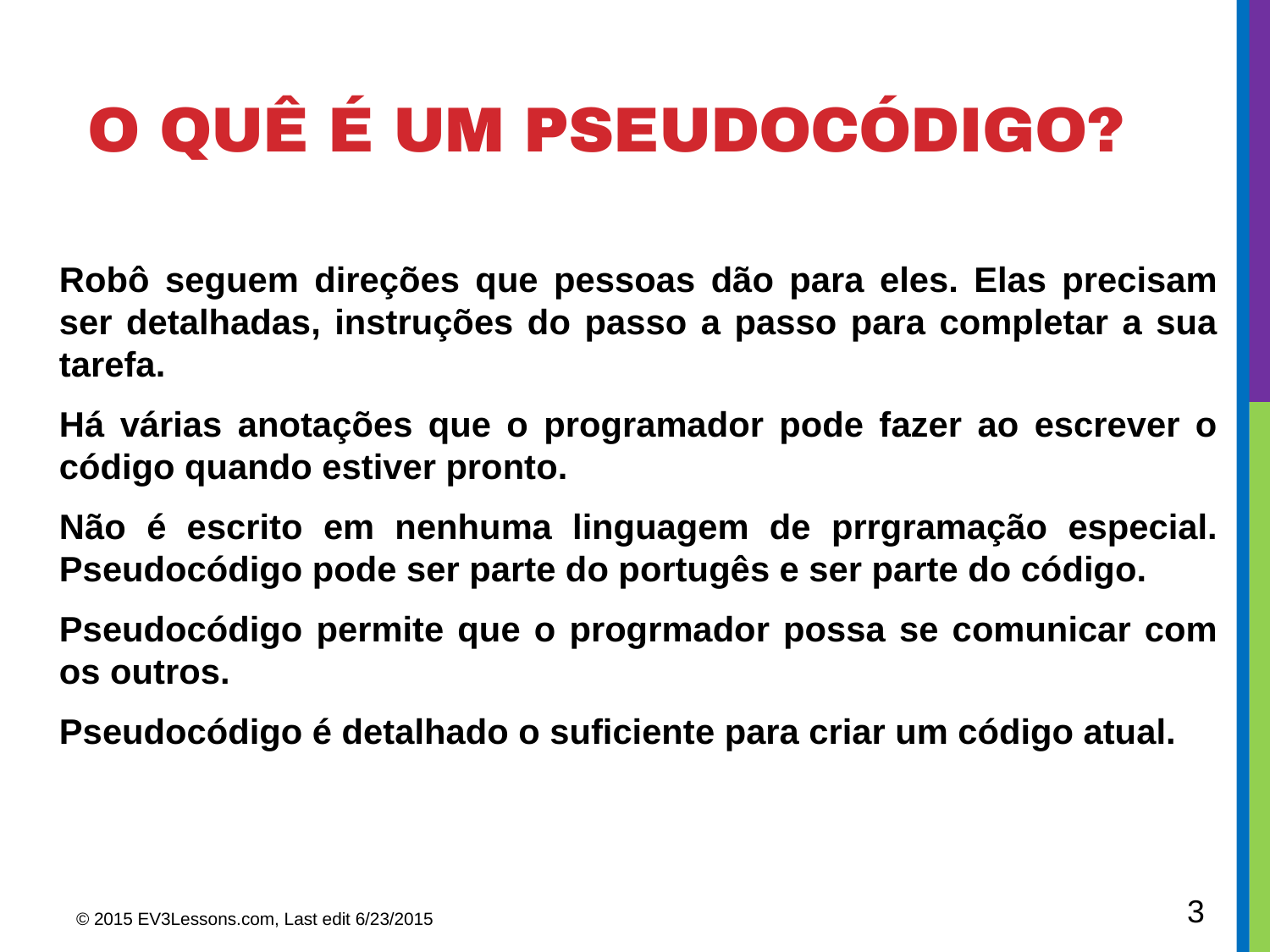

# O quê é um pseudocódigo?
Robô seguem direções que pessoas dão para eles. Elas precisam ser detalhadas, instruções do passo a passo para completar a sua tarefa.
Há várias anotações que o programador pode fazer ao escrever o código quando estiver pronto.
Não é escrito em nenhuma linguagem de prrgramação especial. Pseudocódigo pode ser parte do portugês e ser parte do código.
Pseudocódigo permite que o progrmador possa se comunicar com os outros.
Pseudocódigo é detalhado o suficiente para criar um código atual.
3
© 2015 EV3Lessons.com, Last edit 6/23/2015